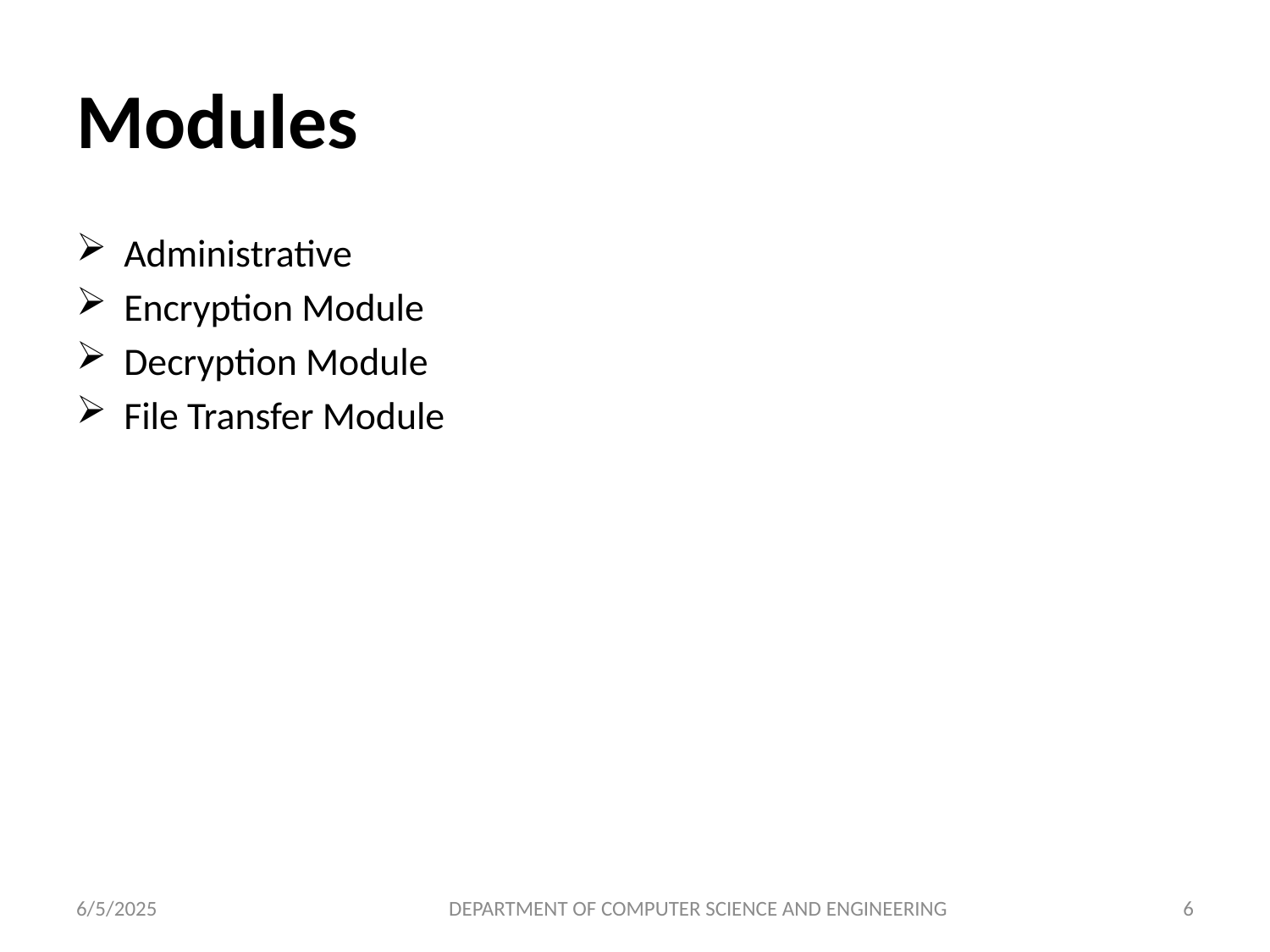

# Modules
Administrative
Encryption Module
Decryption Module
File Transfer Module

6/5/2025
DEPARTMENT OF COMPUTER SCIENCE AND ENGINEERING
6